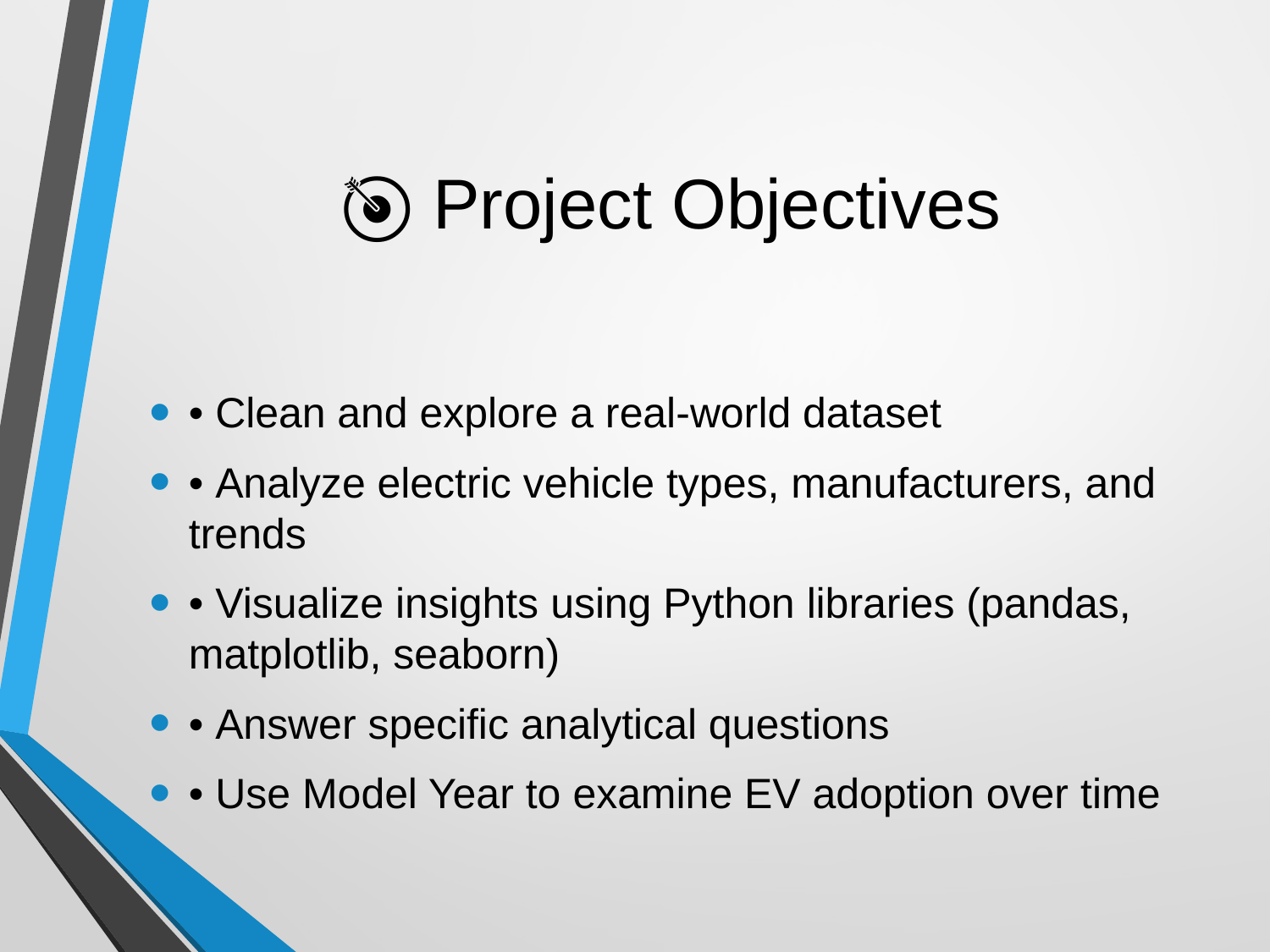

# 🎯 Project Objectives
• Clean and explore a real-world dataset
• Analyze electric vehicle types, manufacturers, and trends
• Visualize insights using Python libraries (pandas, matplotlib, seaborn)
• Answer specific analytical questions
• Use Model Year to examine EV adoption over time